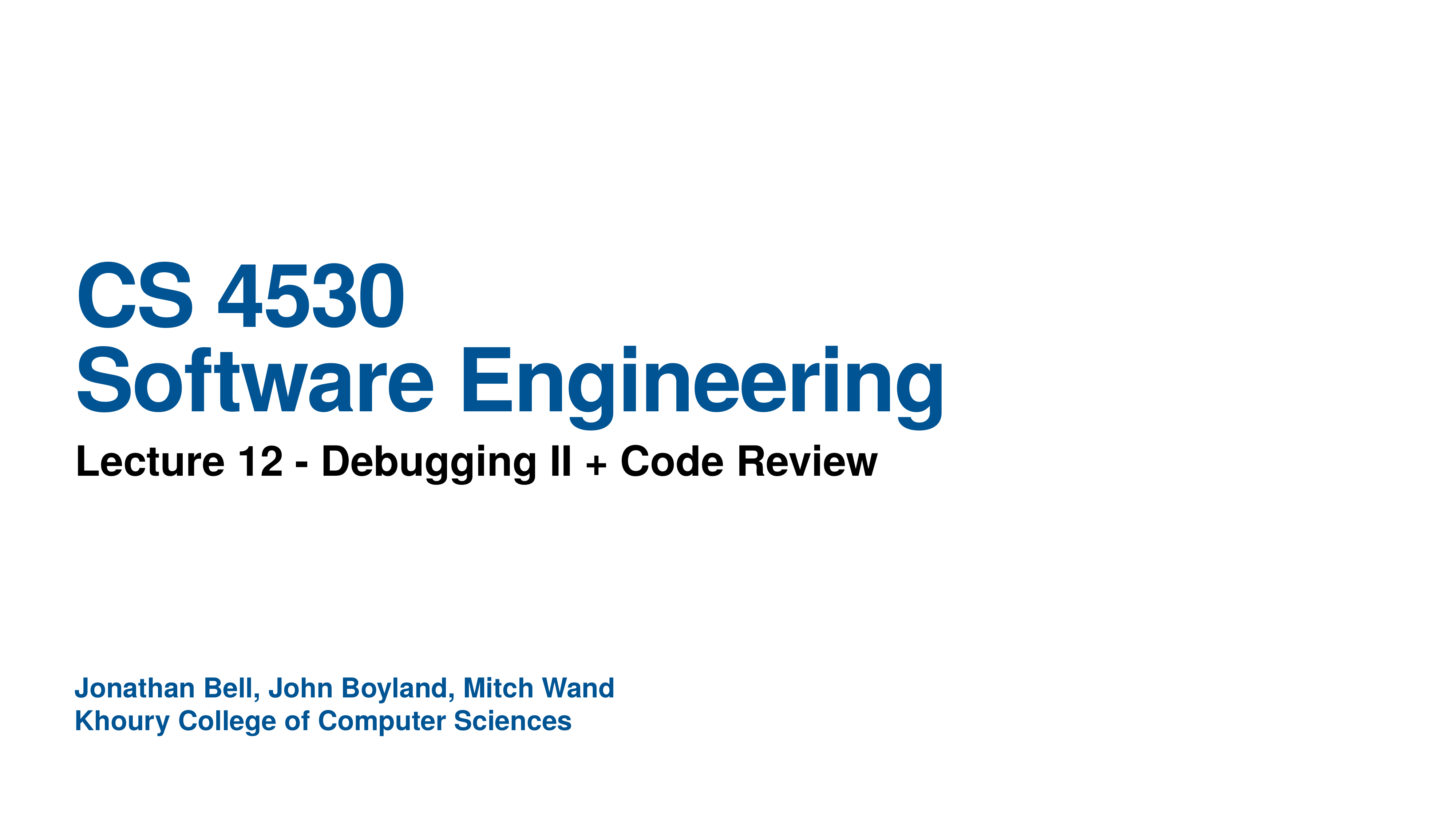

# CS 4530
Software Engineering
Lecture 12 - Debugging II + Code Review
Jonathan Bell, John Boyland, Mitch Wand
Khoury College of Computer Sciences